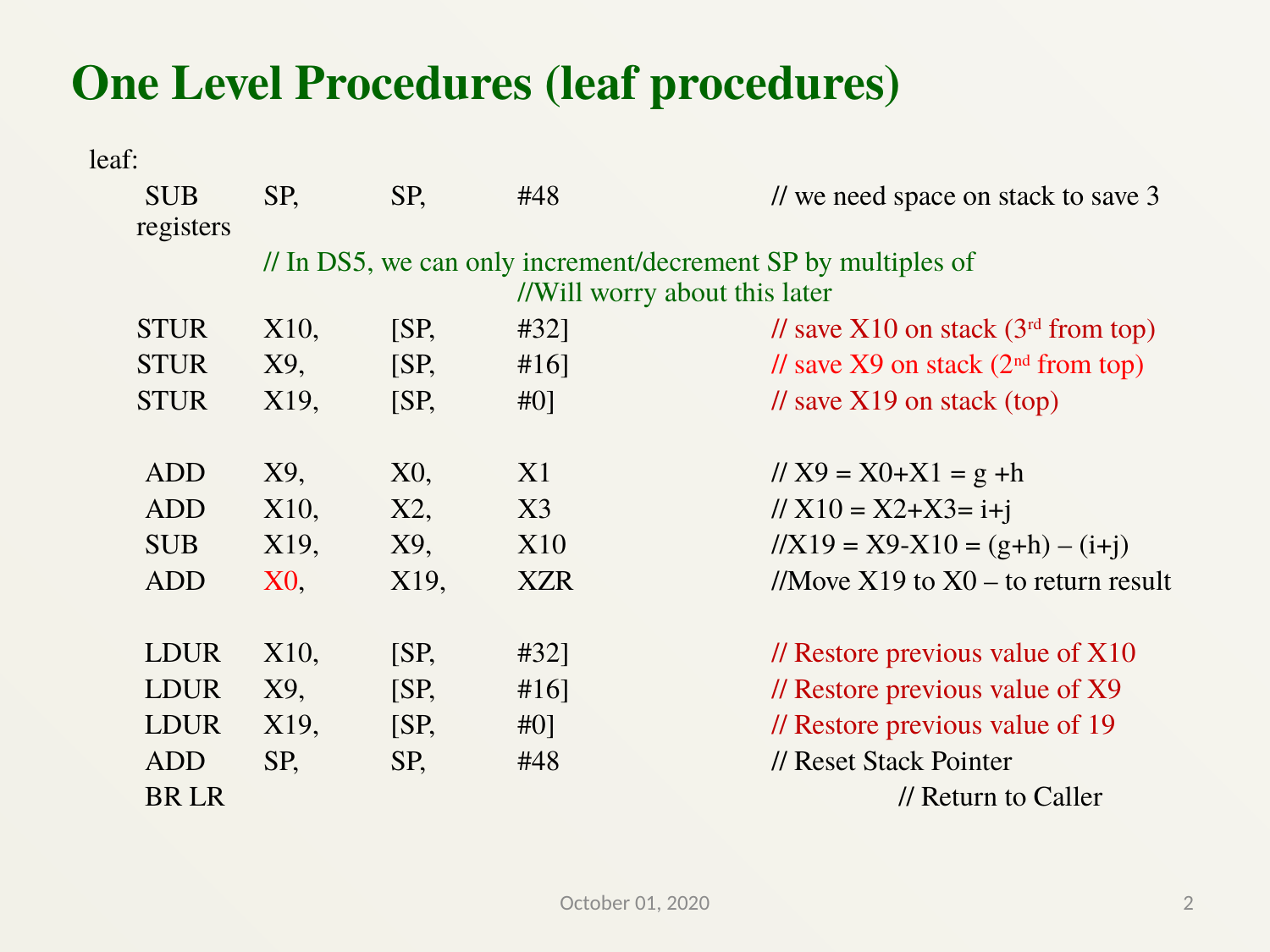

One Level Procedures (leaf procedures)
leaf:
        SUB	SP,	SP,	#48		// we need space on stack to save 3 registers
		// In DS5, we can only increment/decrement SP by multiples of 					//Will worry about this later
	STUR	X10,	[SP,	#32]		// save X10 on stack (3rd from top)
	STUR	X9,	[SP,	#16]		// save X9 on stack (2nd from top)
	STUR	X19,	[SP,	#0]		// save X19 on stack (top)

        ADD	X9,	X0,	X1		// X9 = X0+X1 = g +h
        ADD	X10,	X2,	X3		// X10 = X2+X3= i+j
        SUB	X19,	X9,	X10		//X19 = X9-X10 = (g+h) – (i+j)
        ADD	X0,	X19,	XZR		//Move X19 to X0 – to return result

        LDUR	X10,	[SP,	#32]		// Restore previous value of X10
        LDUR	X9,	[SP,	#16]		// Restore previous value of X9
        LDUR	X19,	[SP,	#0]		// Restore previous value of 19
        ADD	SP,	SP,	#48		// Reset Stack Pointer
        BR LR						// Return to Caller

October 01, 2020
2